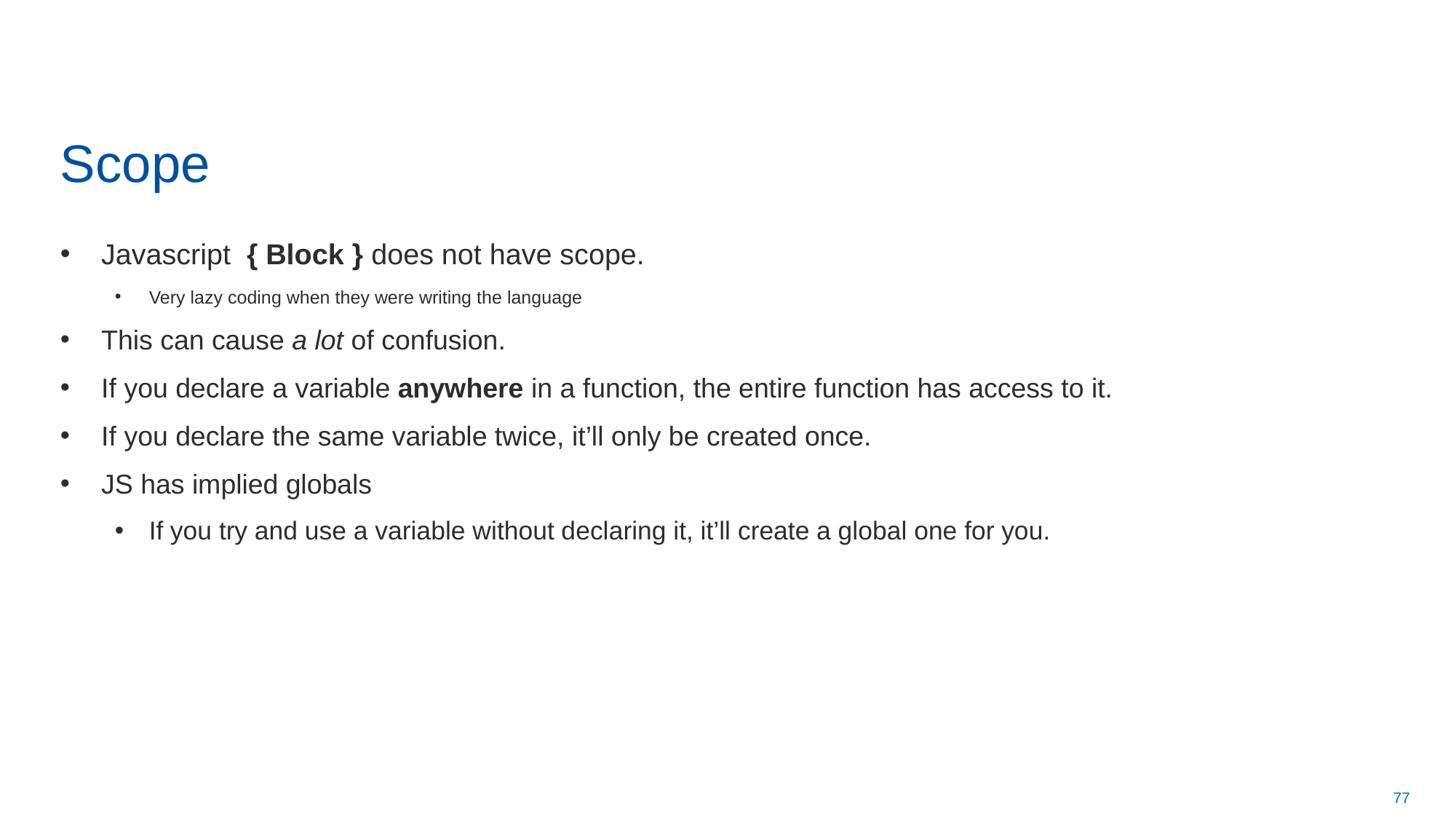

# Scope
Javascript  { Block } does not have scope.
Very lazy coding when they were writing the language
This can cause a lot of confusion.
If you declare a variable anywhere in a function, the entire function has access to it.
If you declare the same variable twice, it’ll only be created once.
JS has implied globals
If you try and use a variable without declaring it, it’ll create a global one for you.